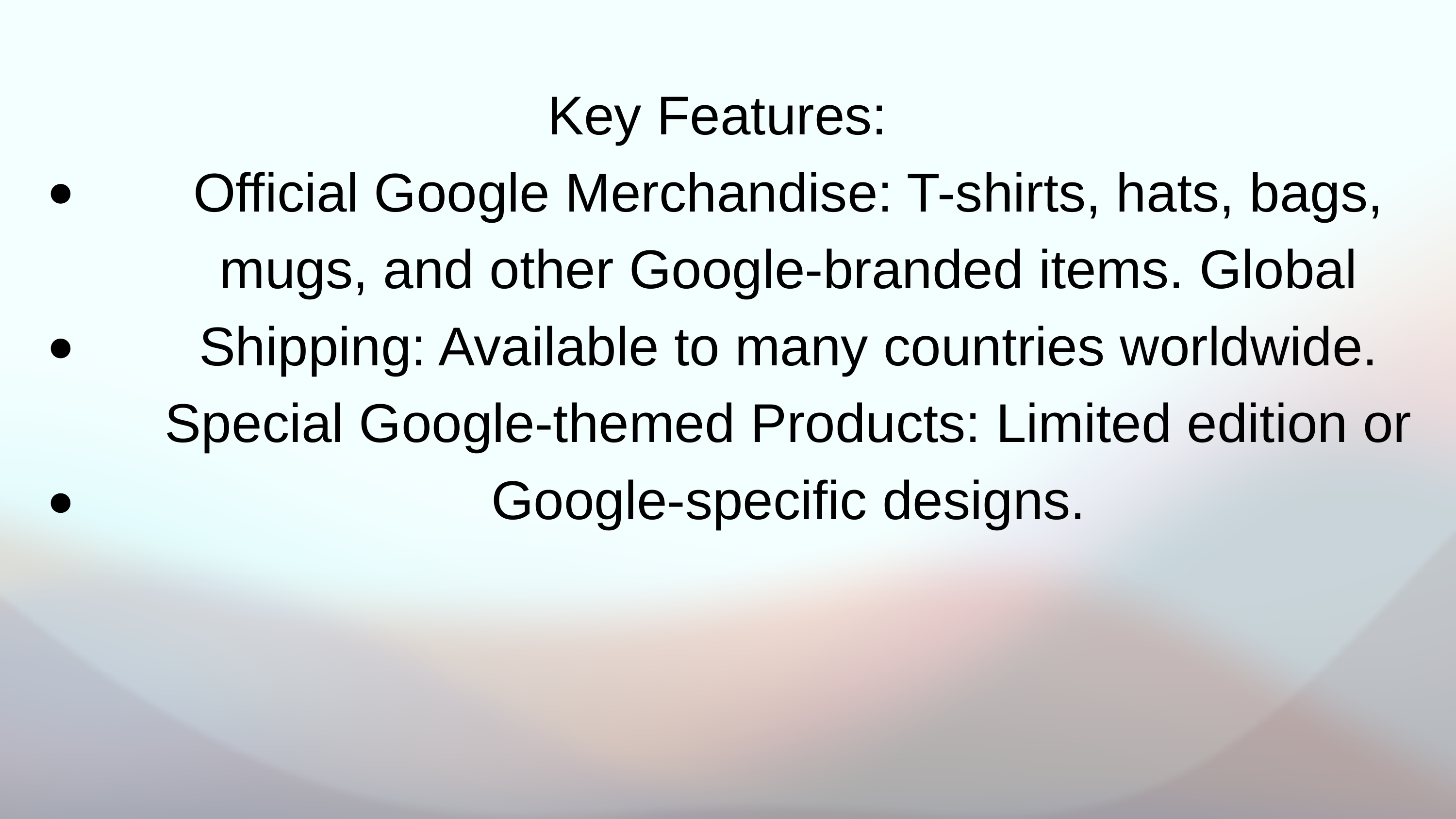

Key Features:
Official Google Merchandise: T-shirts, hats, bags, mugs, and other Google-branded items. Global Shipping: Available to many countries worldwide. Special Google-themed Products: Limited edition or Google-specific designs.